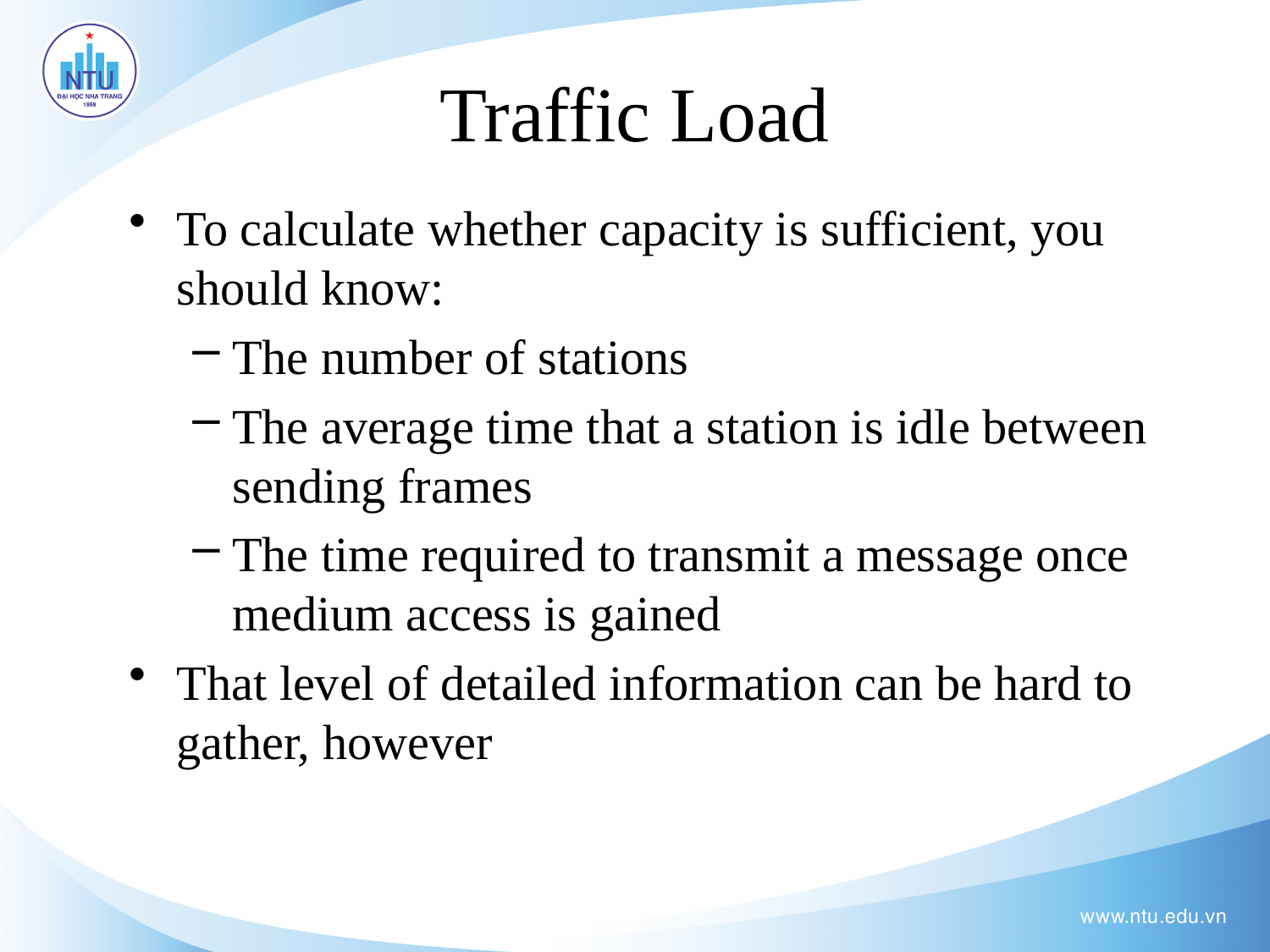

# Traffic Load
To calculate whether capacity is sufficient, you should know:
The number of stations
The average time that a station is idle between sending frames
The time required to transmit a message once medium access is gained
That level of detailed information can be hard to gather, however